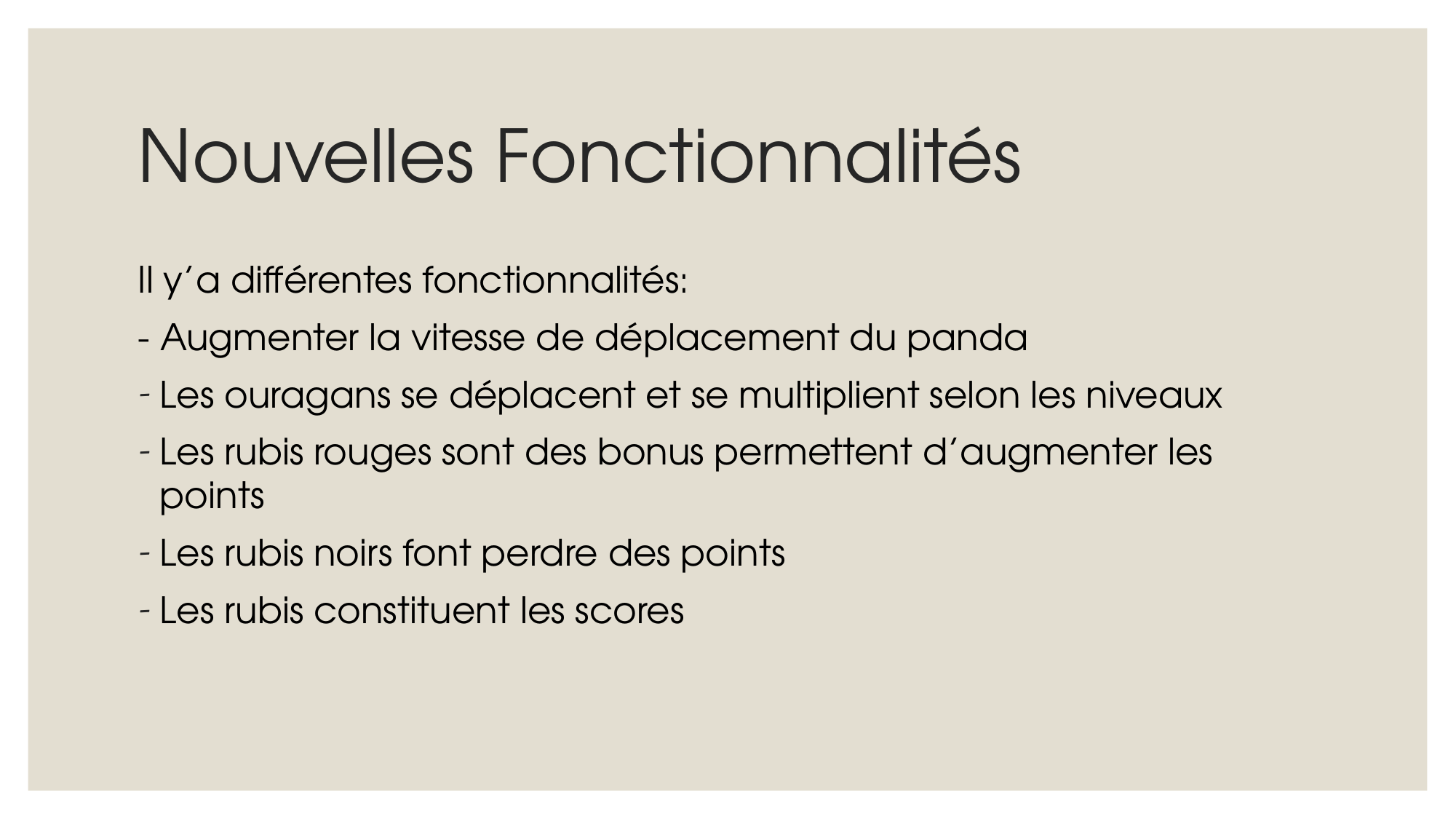

# Nouvelles Fonctionnalités
Il y’a différentes fonctionnalités:
- Augmenter la vitesse de déplacement du panda
Les ouragans se déplacent et se multiplient selon les niveaux
Les rubis rouges sont des bonus permettent d’augmenter les points
Les rubis noirs font perdre des points
Les rubis constituent les scores